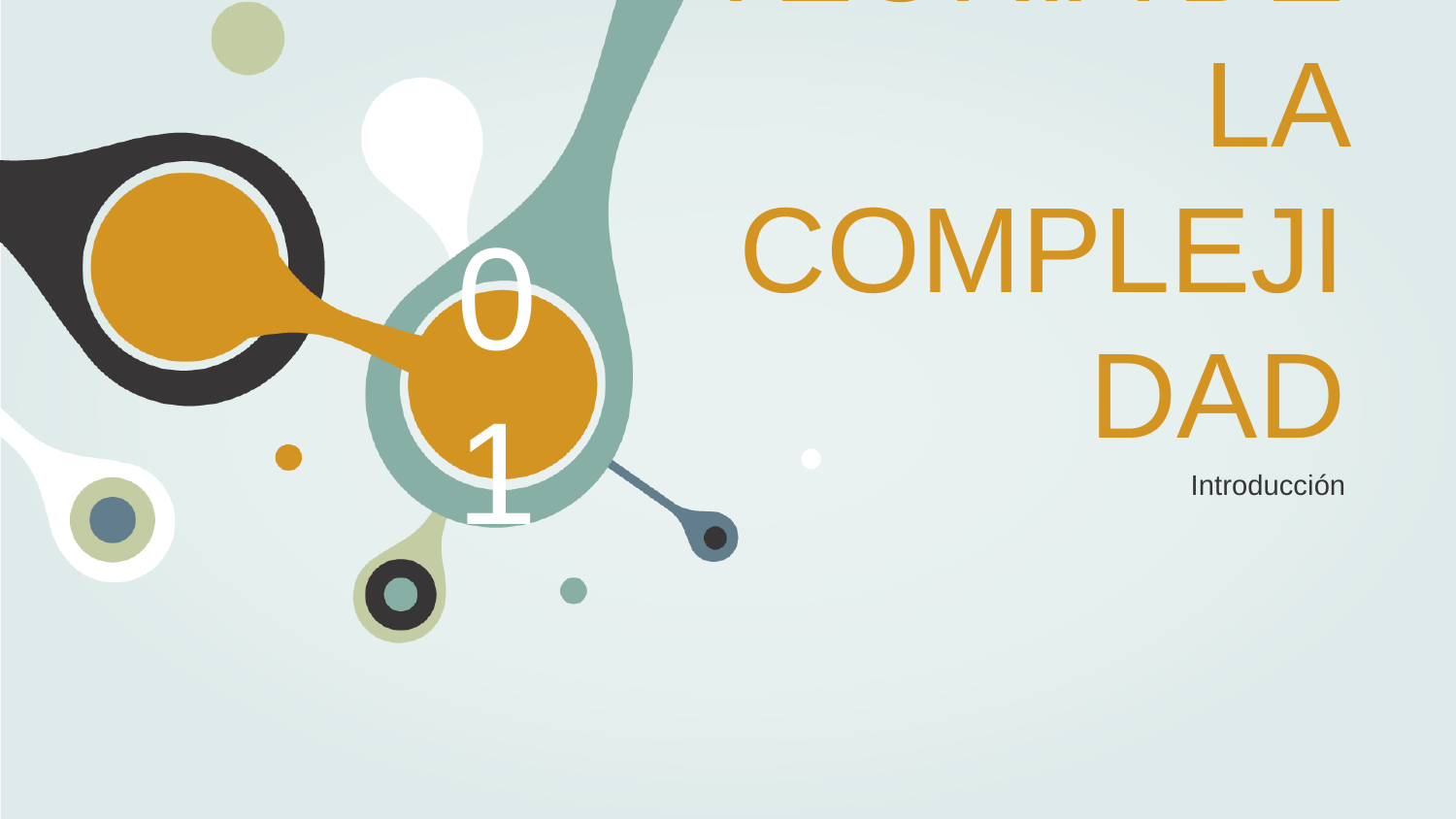

01
# TEORÍA DE LA COMPLEJIDAD
Introducción